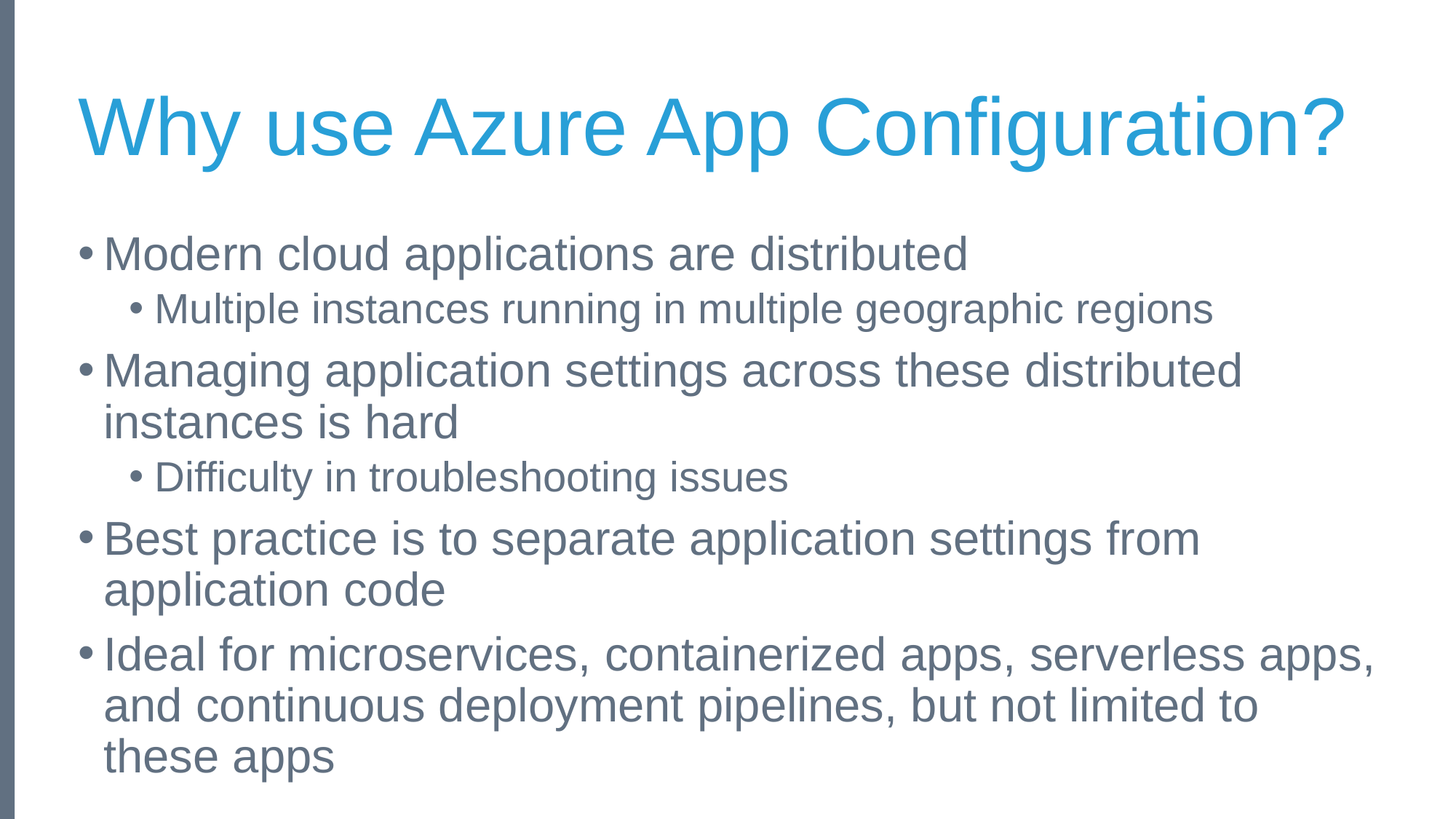

# Why use Azure App Configuration?
Modern cloud applications are distributed
Multiple instances running in multiple geographic regions
Managing application settings across these distributed instances is hard
Difficulty in troubleshooting issues
Best practice is to separate application settings from application code
Ideal for microservices, containerized apps, serverless apps, and continuous deployment pipelines, but not limited to these apps

5